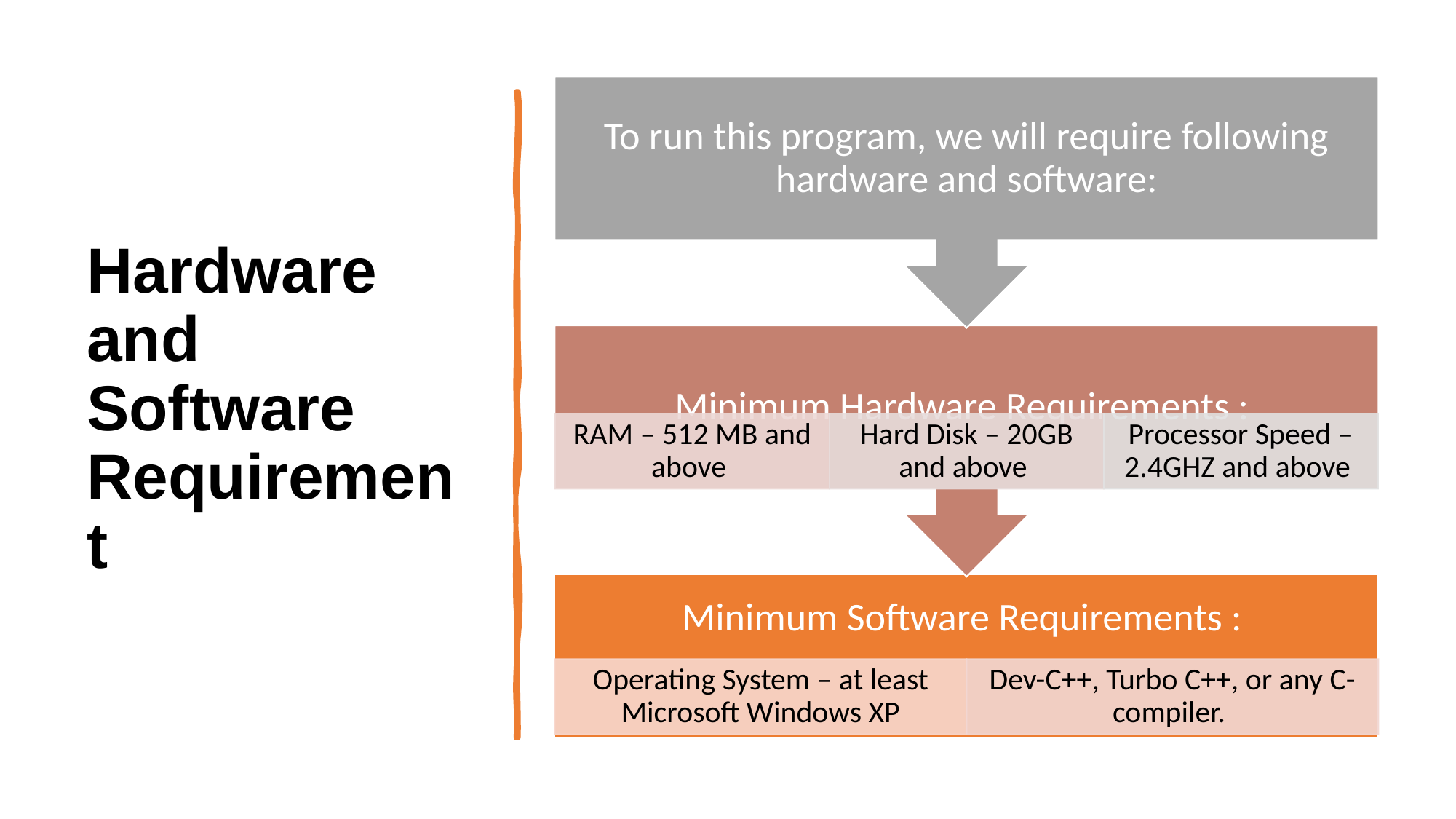

Minimum Software Requirements :
Operating System – at least Microsoft Windows XP
Dev-C++, Turbo C++, or any C-compiler.
Minimum Hardware Requirements :
RAM – 512 MB and above
Hard Disk – 20GB and above
Processor Speed – 2.4GHZ and above
To run this program, we will require following hardware and software:
# Hardware and Software Requirement